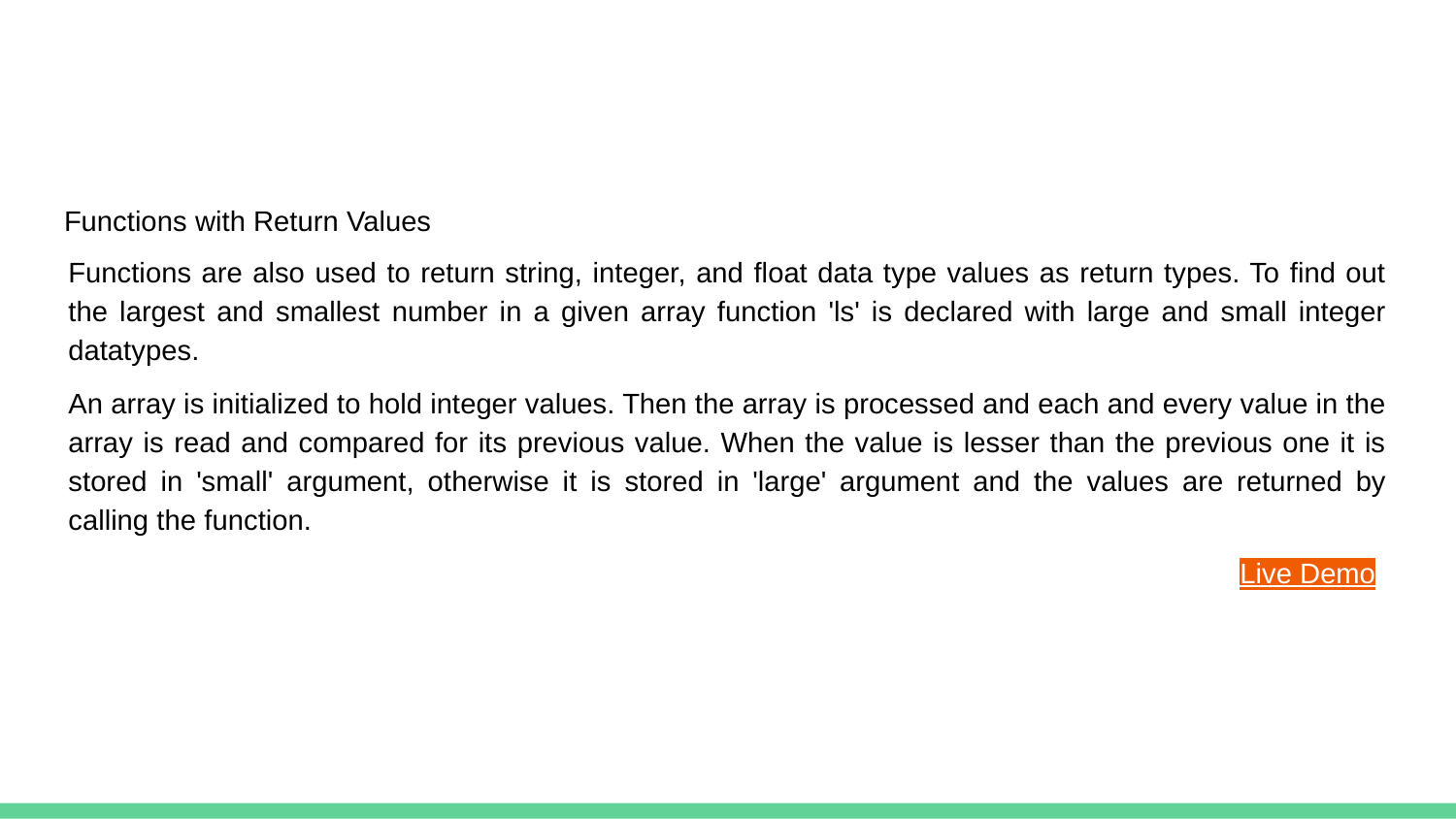

#
Functions with Return Values
Functions are also used to return string, integer, and float data type values as return types. To find out the largest and smallest number in a given array function 'ls' is declared with large and small integer datatypes.
An array is initialized to hold integer values. Then the array is processed and each and every value in the array is read and compared for its previous value. When the value is lesser than the previous one it is stored in 'small' argument, otherwise it is stored in 'large' argument and the values are returned by calling the function.
Live Demo